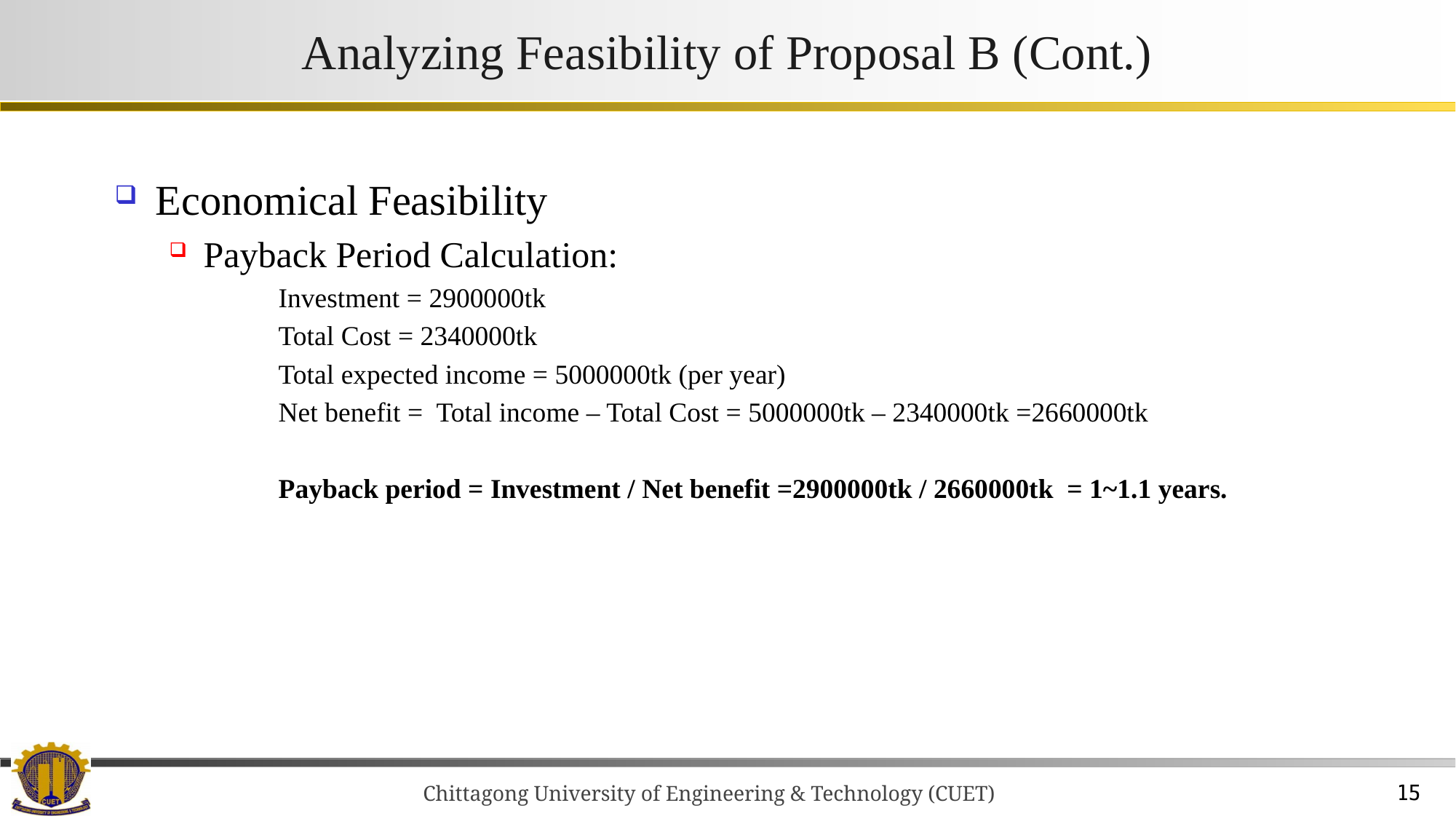

# Analyzing Feasibility of Proposal B (Cont.)
Economical Feasibility
Payback Period Calculation:
	Investment = 2900000tk
	Total Cost = 2340000tk
	Total expected income = 5000000tk (per year)
	Net benefit =  Total income – Total Cost = 5000000tk – 2340000tk =2660000tk

	Payback period = Investment / Net benefit =2900000tk / 2660000tk  = 1~1.1 years.